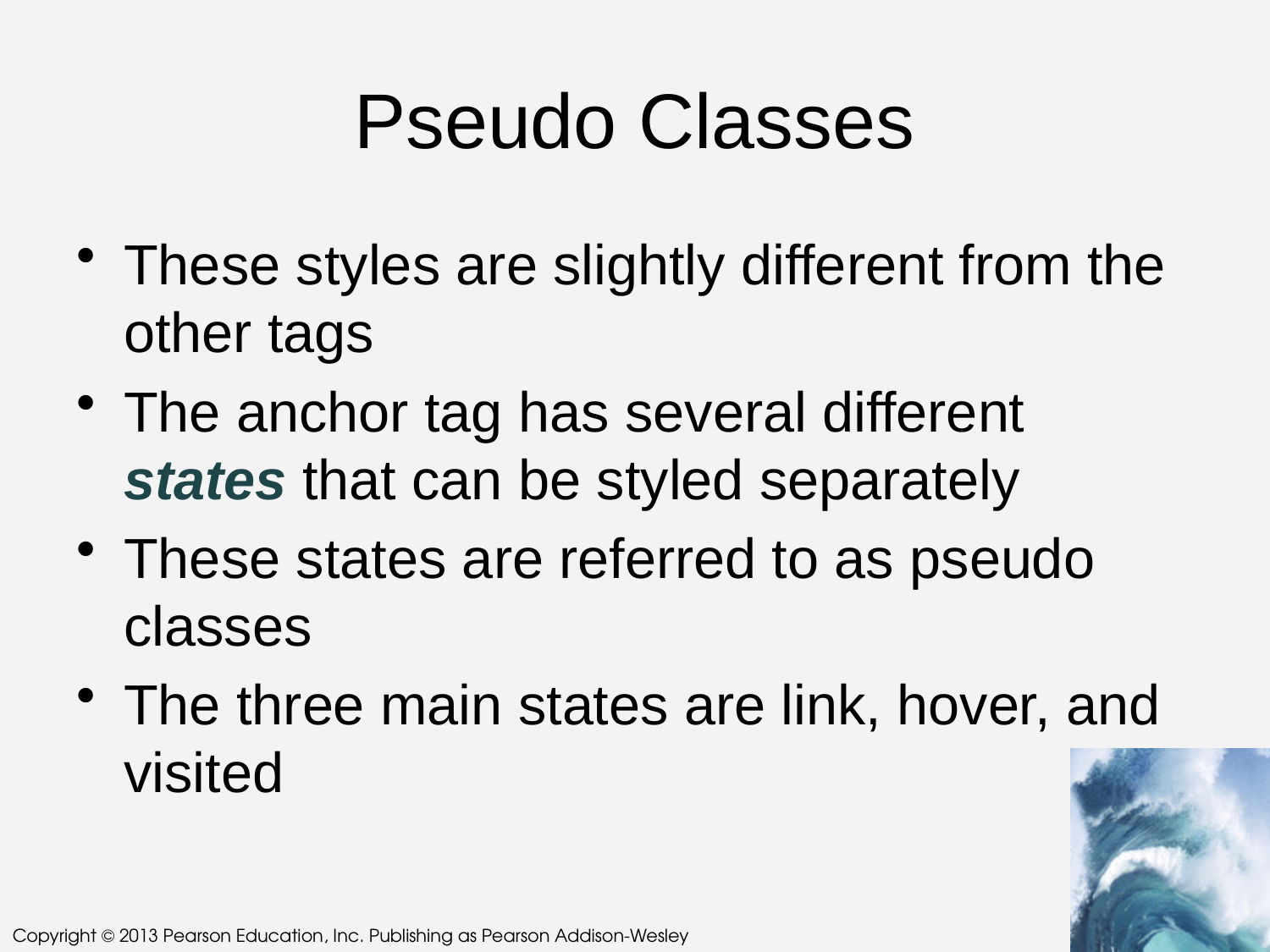

# Pseudo Classes
These styles are slightly different from the other tags
The anchor tag has several different states that can be styled separately
These states are referred to as pseudo classes
The three main states are link, hover, and visited